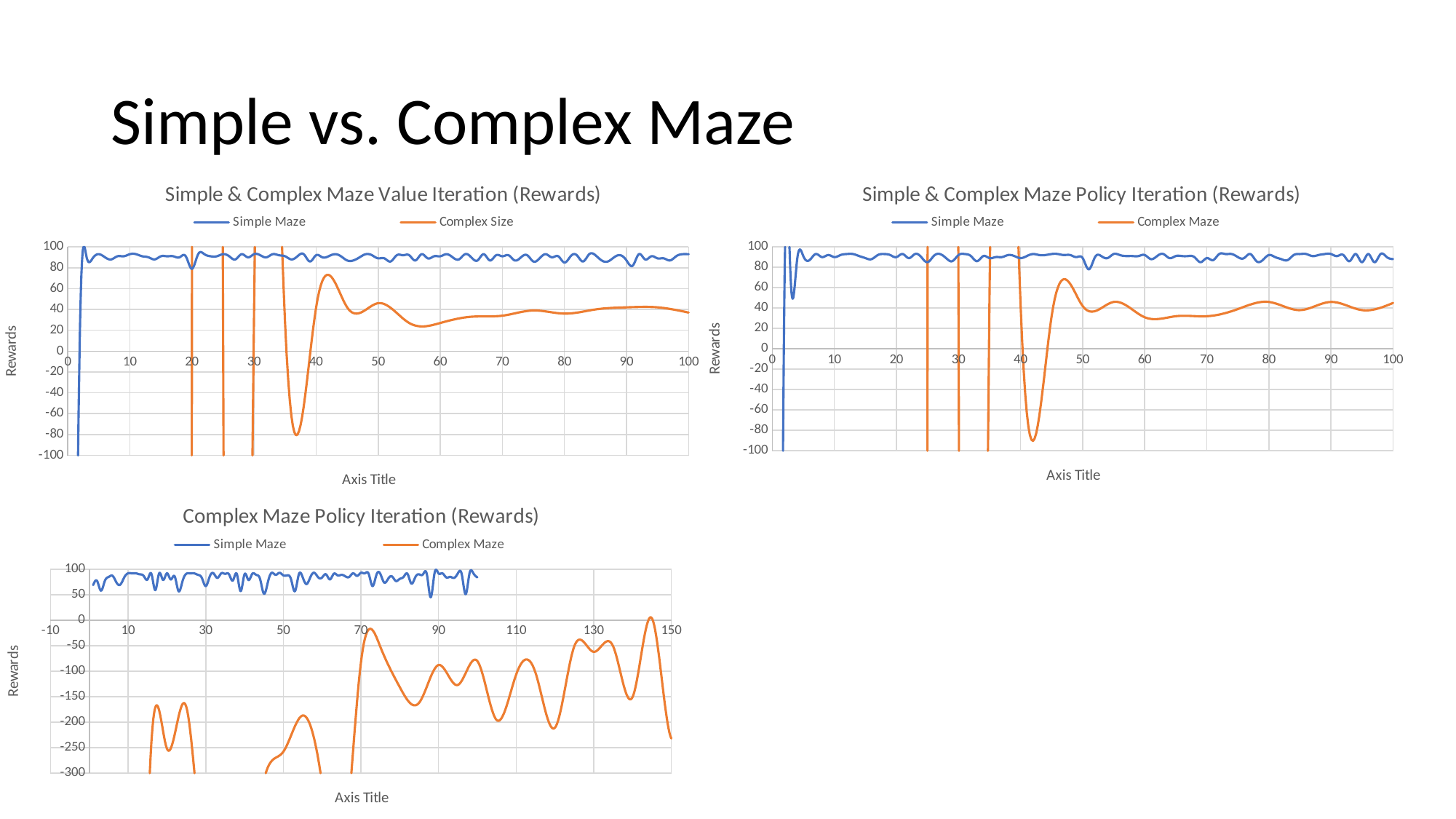

# Simple vs. Complex Maze

### Chart: Simple & Complex Maze Value Iteration (Rewards)

| Category |  |  |
|---|---|---|

### Chart: Simple & Complex Maze Policy Iteration (Rewards)

| Category |  |  |
|---|---|---|

### Chart: Complex Maze Policy Iteration (Rewards)

| Category |  |  |
|---|---|---|